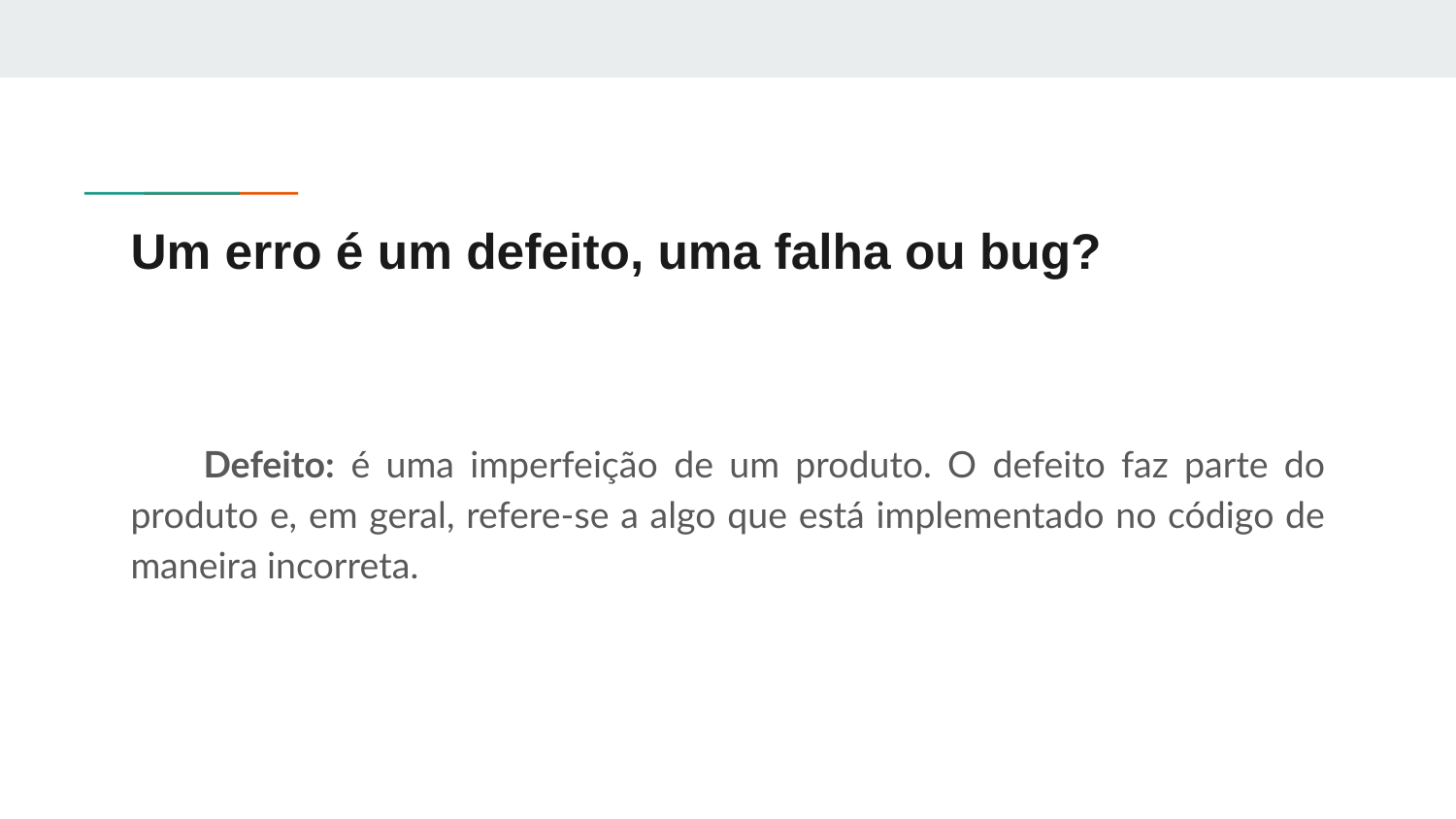

# Um erro é um defeito, uma falha ou bug?
Defeito: é uma imperfeição de um produto. O defeito faz parte do produto e, em geral, refere-se a algo que está implementado no código de maneira incorreta.